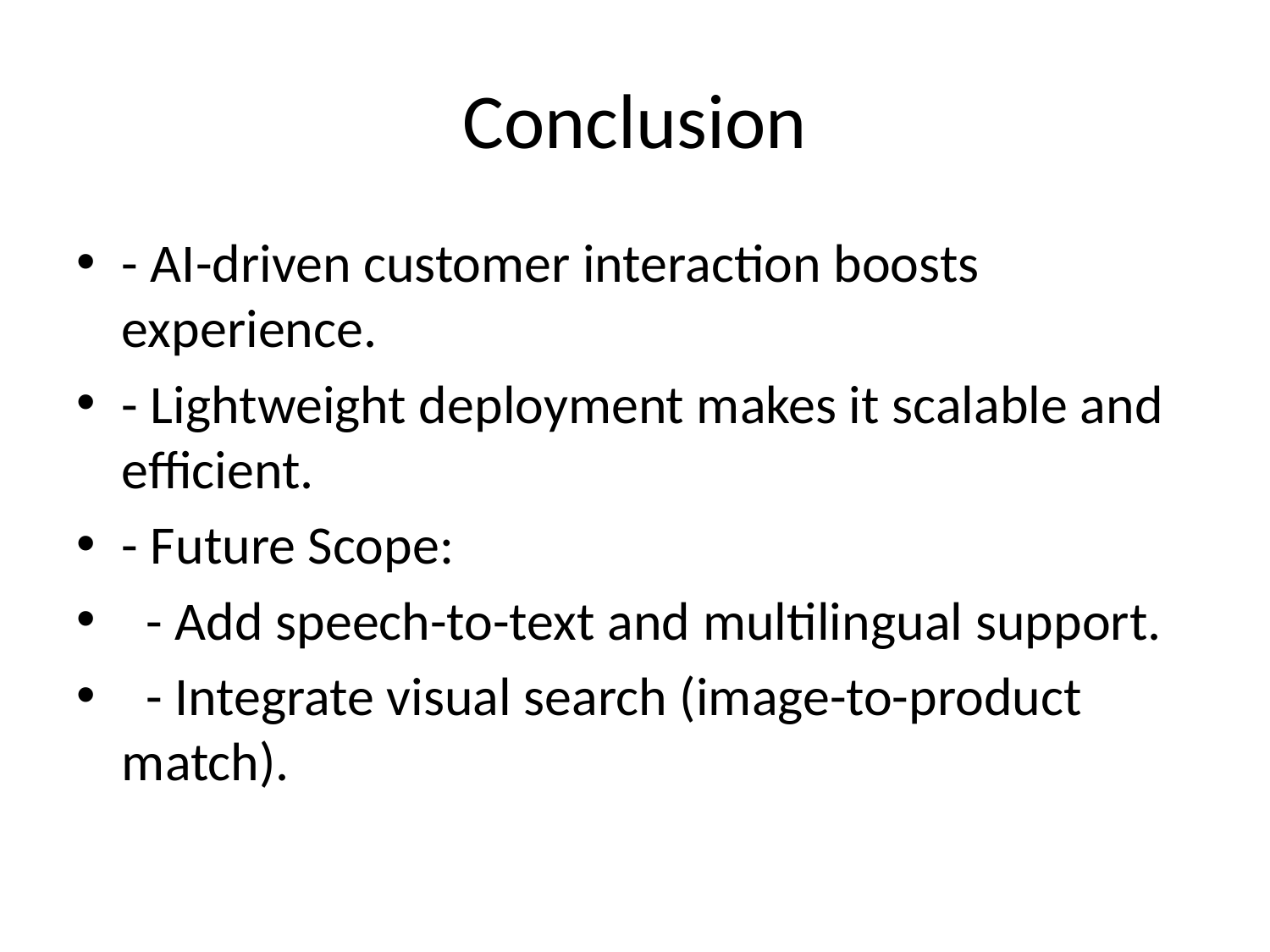

# Conclusion
- AI-driven customer interaction boosts experience.
- Lightweight deployment makes it scalable and efficient.
- Future Scope:
  - Add speech-to-text and multilingual support.
  - Integrate visual search (image-to-product match).